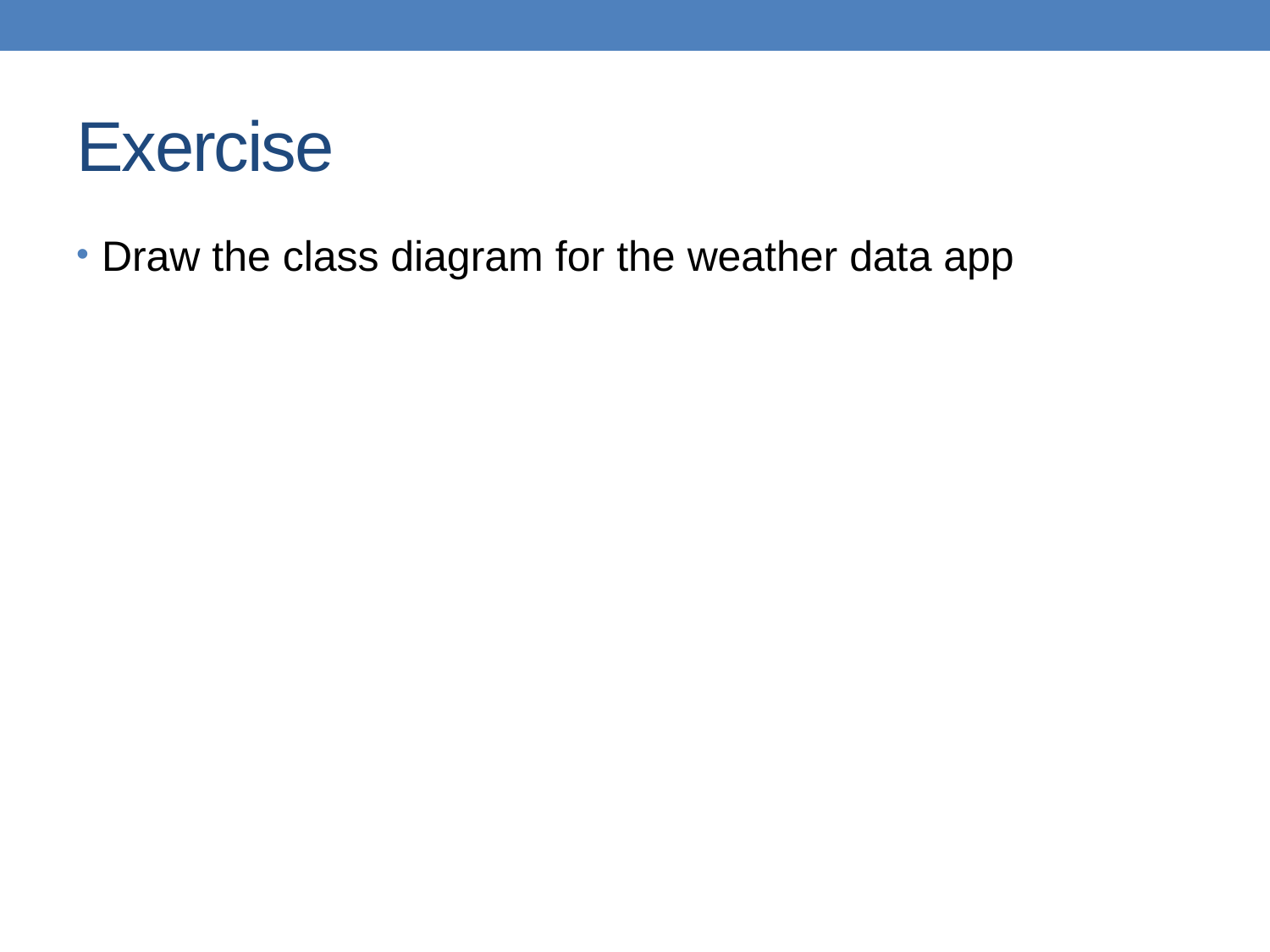

19
# Exercise
Draw the class diagram for the weather data app